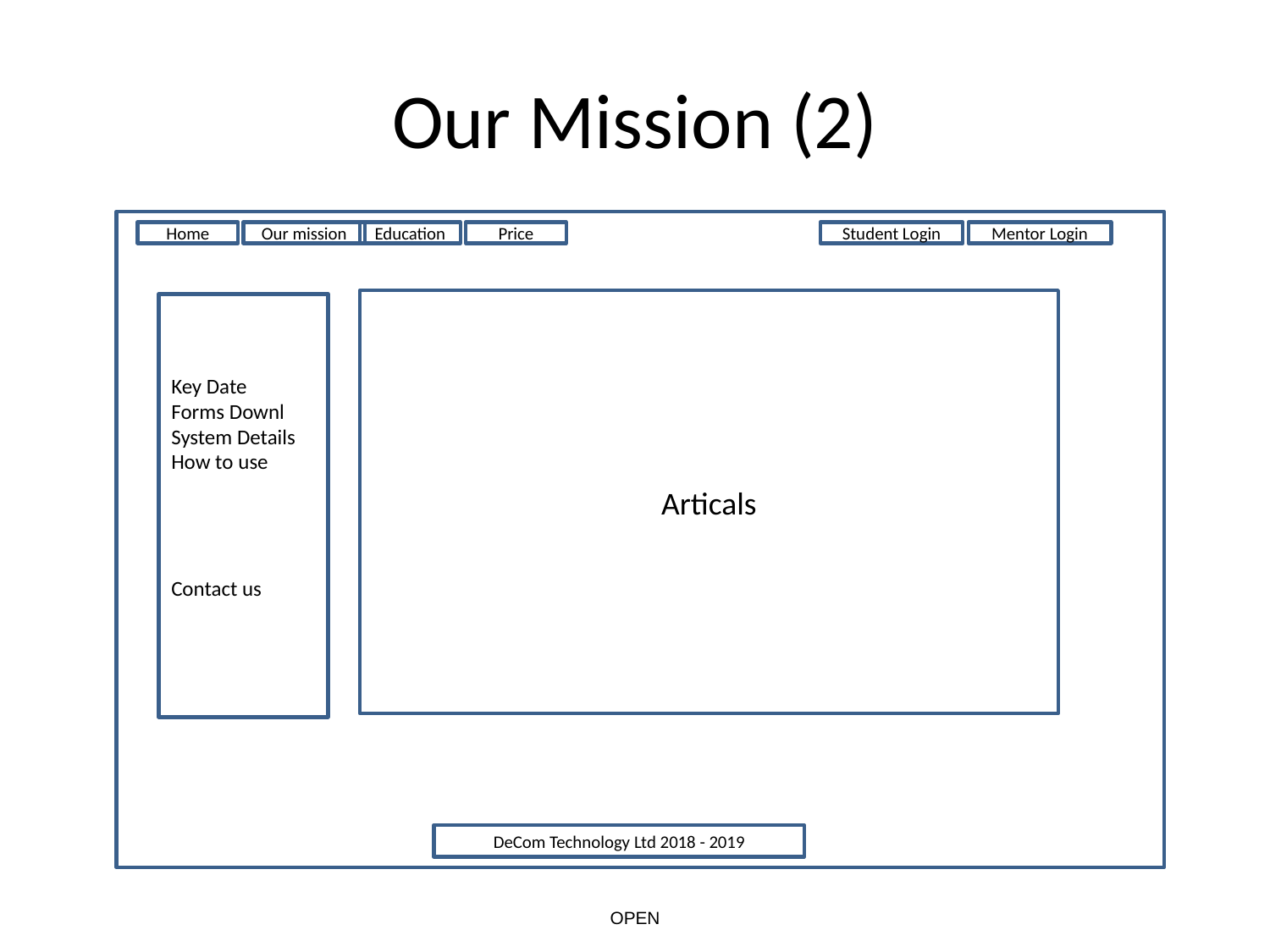

# Our Mission (2)

Home
Our mission
Education
Price
Student Login
Mentor Login
Articals
Key Date
Forms Downl
System Details
How to use

Contact us

DeCom Technology Ltd 2018 - 2019